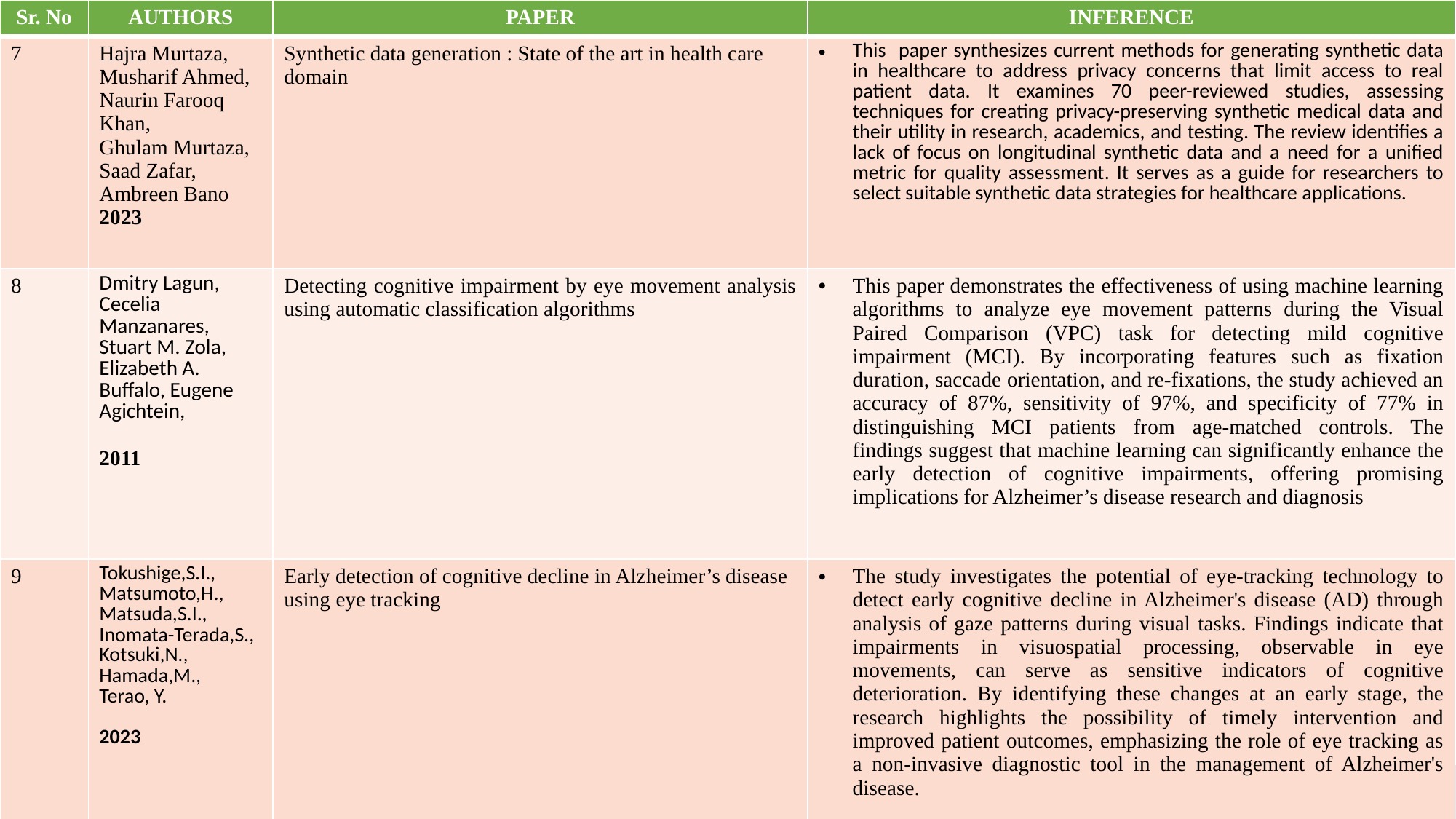

| Sr. No | AUTHORS | PAPER | INFERENCE |
| --- | --- | --- | --- |
| 7 | Hajra Murtaza, Musharif Ahmed, Naurin Farooq Khan, Ghulam Murtaza, Saad Zafar, Ambreen Bano 2023 | Synthetic data generation : State of the art in health care domain | This paper synthesizes current methods for generating synthetic data in healthcare to address privacy concerns that limit access to real patient data. It examines 70 peer-reviewed studies, assessing techniques for creating privacy-preserving synthetic medical data and their utility in research, academics, and testing. The review identifies a lack of focus on longitudinal synthetic data and a need for a unified metric for quality assessment. It serves as a guide for researchers to select suitable synthetic data strategies for healthcare applications. |
| 8 | Dmitry Lagun, Cecelia Manzanares, Stuart M. Zola, Elizabeth A. Buffalo, Eugene Agichtein, 2011 | Detecting cognitive impairment by eye movement analysis using automatic classification algorithms | This paper demonstrates the effectiveness of using machine learning algorithms to analyze eye movement patterns during the Visual Paired Comparison (VPC) task for detecting mild cognitive impairment (MCI). By incorporating features such as fixation duration, saccade orientation, and re-fixations, the study achieved an accuracy of 87%, sensitivity of 97%, and specificity of 77% in distinguishing MCI patients from age-matched controls. The findings suggest that machine learning can significantly enhance the early detection of cognitive impairments, offering promising implications for Alzheimer’s disease research and diagnosis |
| 9 | Tokushige,S.I., Matsumoto,H., Matsuda,S.I., Inomata-Terada,S., Kotsuki,N., Hamada,M., Terao, Y. 2023 | Early detection of cognitive decline in Alzheimer’s disease using eye tracking | The study investigates the potential of eye-tracking technology to detect early cognitive decline in Alzheimer's disease (AD) through analysis of gaze patterns during visual tasks. Findings indicate that impairments in visuospatial processing, observable in eye movements, can serve as sensitive indicators of cognitive deterioration. By identifying these changes at an early stage, the research highlights the possibility of timely intervention and improved patient outcomes, emphasizing the role of eye tracking as a non-invasive diagnostic tool in the management of Alzheimer's disease. |
# Literature Survey

9